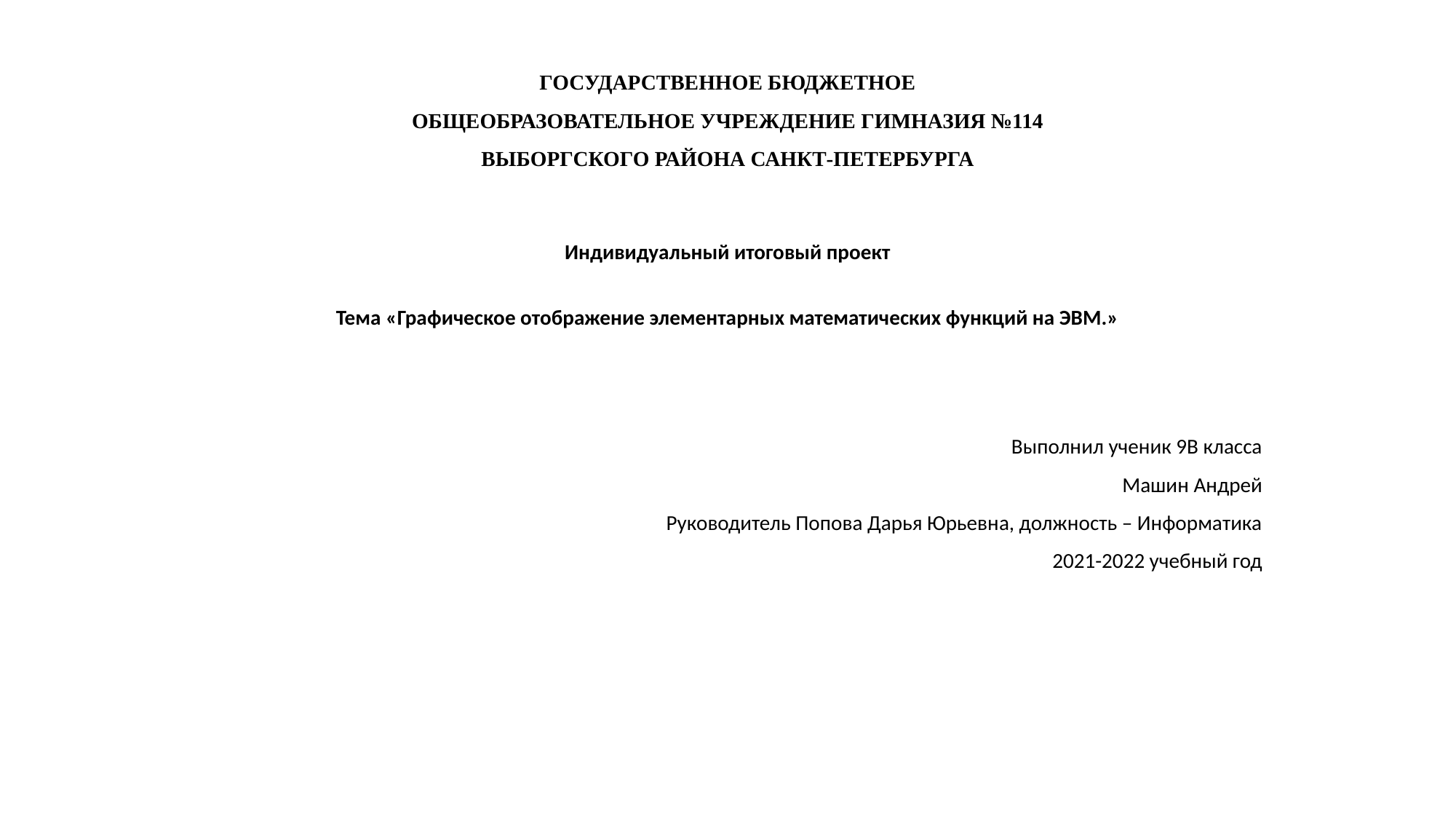

# ГОСУДАРСТВЕННОЕ БЮДЖЕТНОЕ ОБЩЕОБРАЗОВАТЕЛЬНОЕ УЧРЕЖДЕНИЕ ГИМНАЗИЯ №114 ВЫБОРГСКОГО РАЙОНА САНКТ-ПЕТЕРБУРГА
Индивидуальный итоговый проект
Тема «Графическое отображение элементарных математических функций на ЭВМ.»
 Выполнил ученик 9В класса
Машин Андрей
Руководитель Попова Дарья Юрьевна, должность – Информатика
2021-2022 учебный год